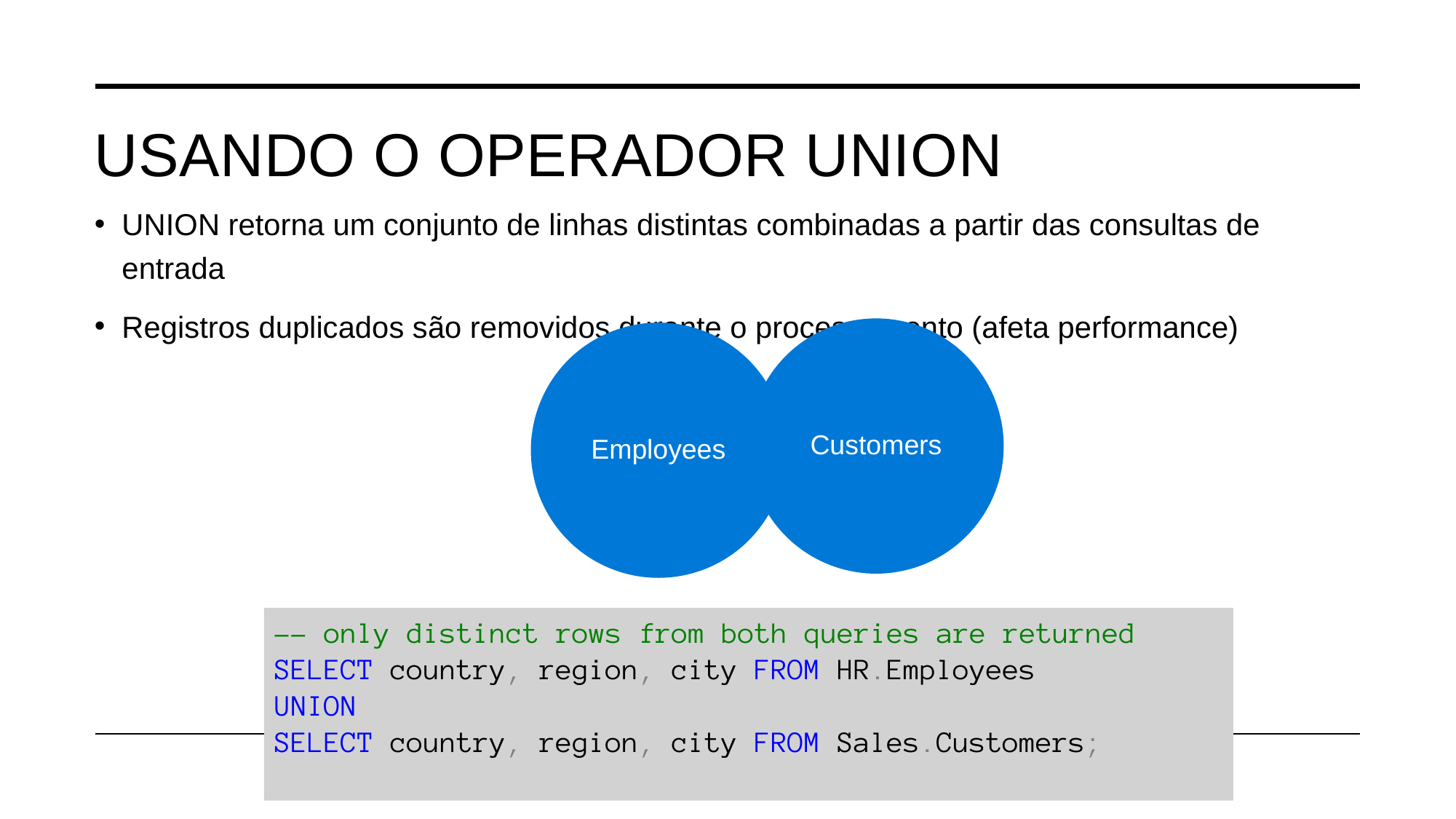

# Usando o operador union
UNION retorna um conjunto de linhas distintas combinadas a partir das consultas de entrada
Registros duplicados são removidos durante o processamento (afeta performance)

Customers

Employees
-- only distinct rows from both queries are returned
SELECT country, region, city FROM HR.Employees
UNION
SELECT country, region, city FROM Sales.Customers;